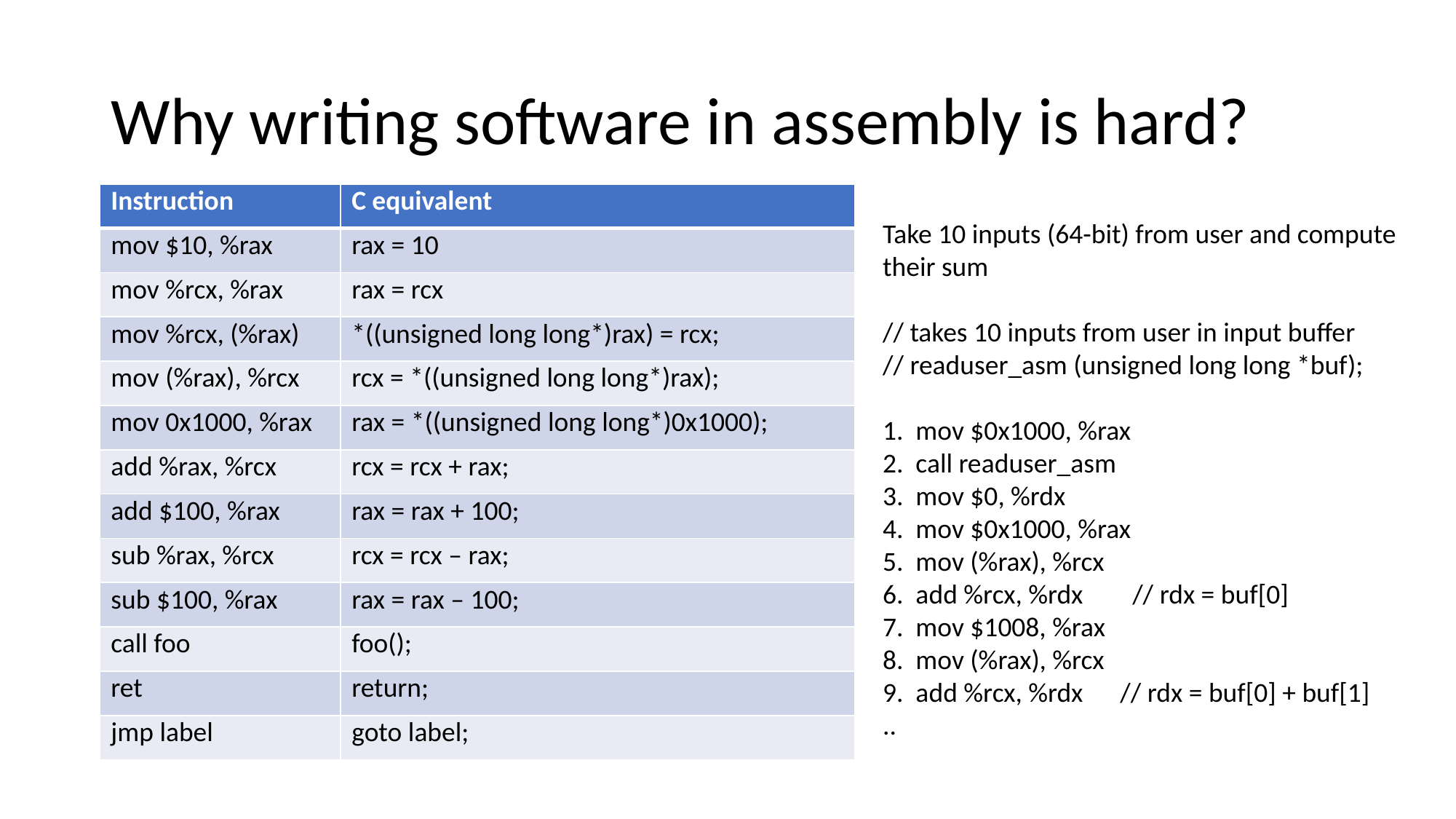

# Why writing software in assembly is hard?
| Instruction | C equivalent |
| --- | --- |
| mov $10, %rax | rax = 10 |
| mov %rcx, %rax | rax = rcx |
| mov %rcx, (%rax) | \*((unsigned long long\*)rax) = rcx; |
| mov (%rax), %rcx | rcx = \*((unsigned long long\*)rax); |
| mov 0x1000, %rax | rax = \*((unsigned long long\*)0x1000); |
| add %rax, %rcx | rcx = rcx + rax; |
| add $100, %rax | rax = rax + 100; |
| sub %rax, %rcx | rcx = rcx – rax; |
| sub $100, %rax | rax = rax – 100; |
| call foo | foo(); |
| ret | return; |
| jmp label | goto label; |
Take 10 inputs (64-bit) from user and compute their sum

// takes 10 inputs from user in input buffer
// readuser_asm (unsigned long long *buf);

1.  mov $0x1000, %rax
2.  call readuser_asm
3.  mov $0, %rdx
4.  mov $0x1000, %rax
5.  mov (%rax), %rcx
6.  add %rcx, %rdx        // rdx = buf[0]
7.  mov $1008, %rax
8.  mov (%rax), %rcx
9.  add %rcx, %rdx      // rdx = buf[0] + buf[1]
..